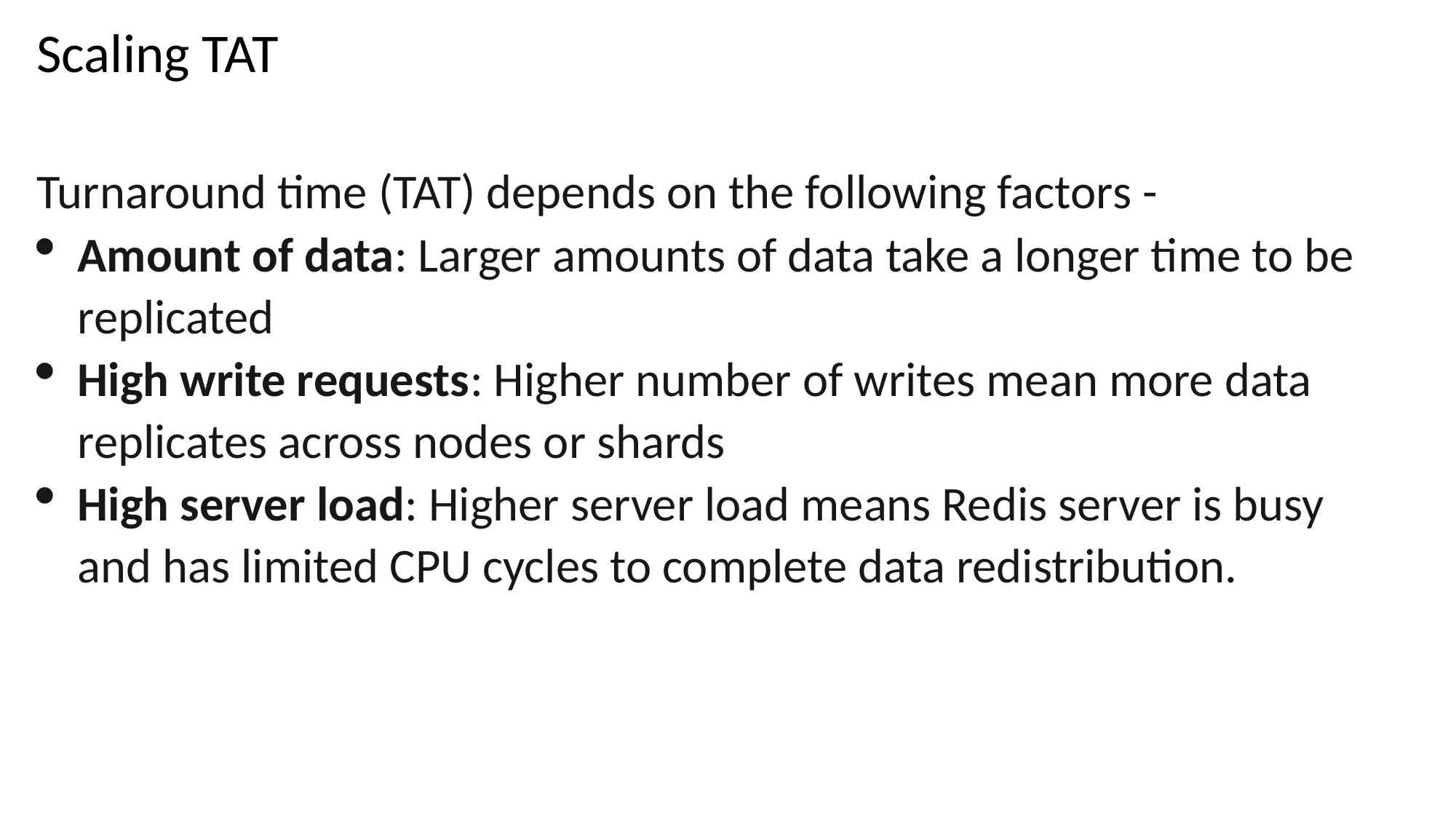

Scaling TAT

Turnaround time (TAT) depends on the following factors -
Amount of data: Larger amounts of data take a longer time to be replicated
High write requests: Higher number of writes mean more data replicates across nodes or shards
High server load: Higher server load means Redis server is busy and has limited CPU cycles to complete data redistribution.